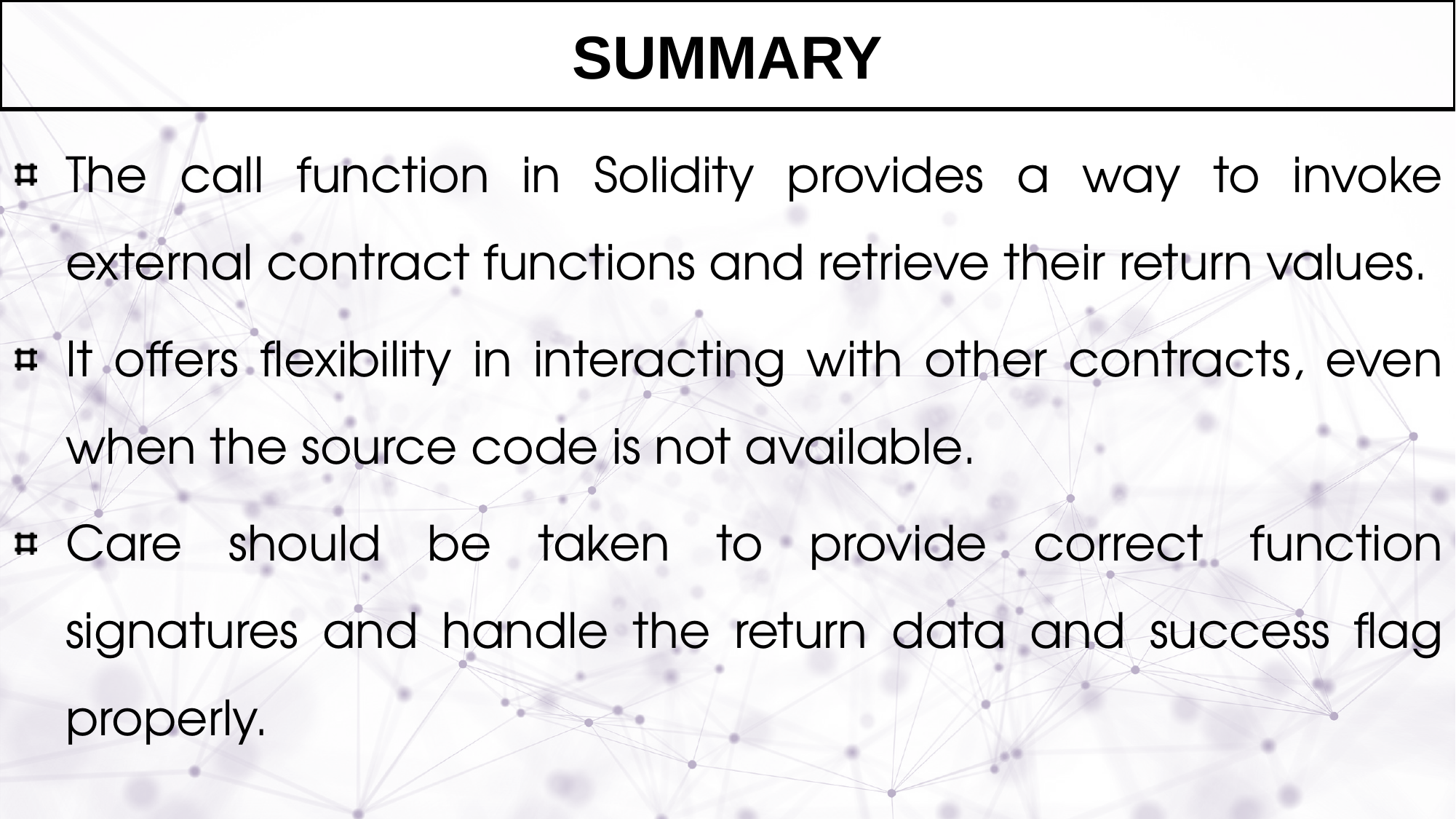

# Summary
The call function in Solidity provides a way to invoke external contract functions and retrieve their return values.
It offers flexibility in interacting with other contracts, even when the source code is not available.
Care should be taken to provide correct function signatures and handle the return data and success flag properly.